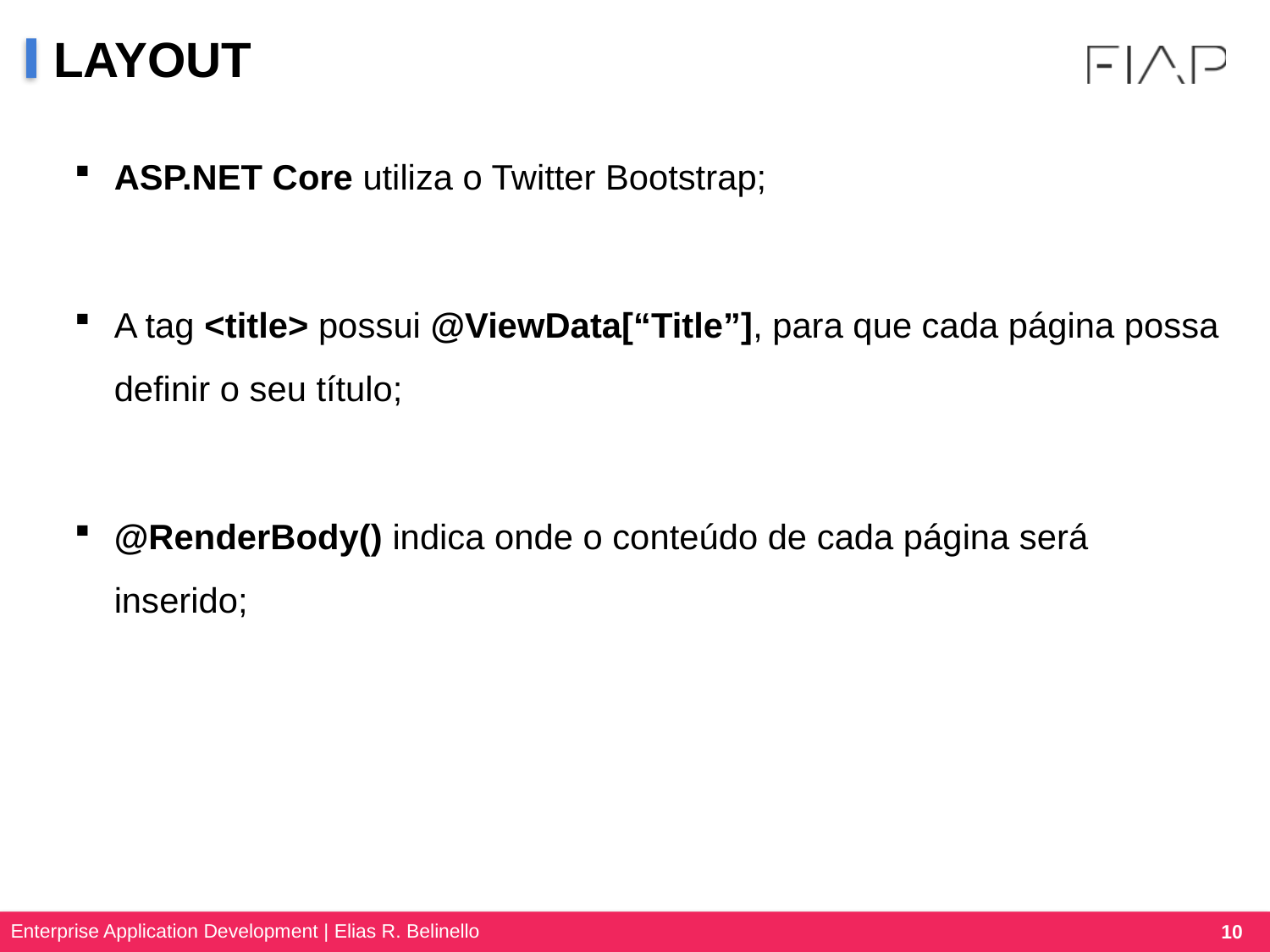

# LAYOUT
ASP.NET Core utiliza o Twitter Bootstrap;

A tag <title> possui @ViewData[“Title”], para que cada página possa definir o seu título;

@RenderBody() indica onde o conteúdo de cada página será inserido;